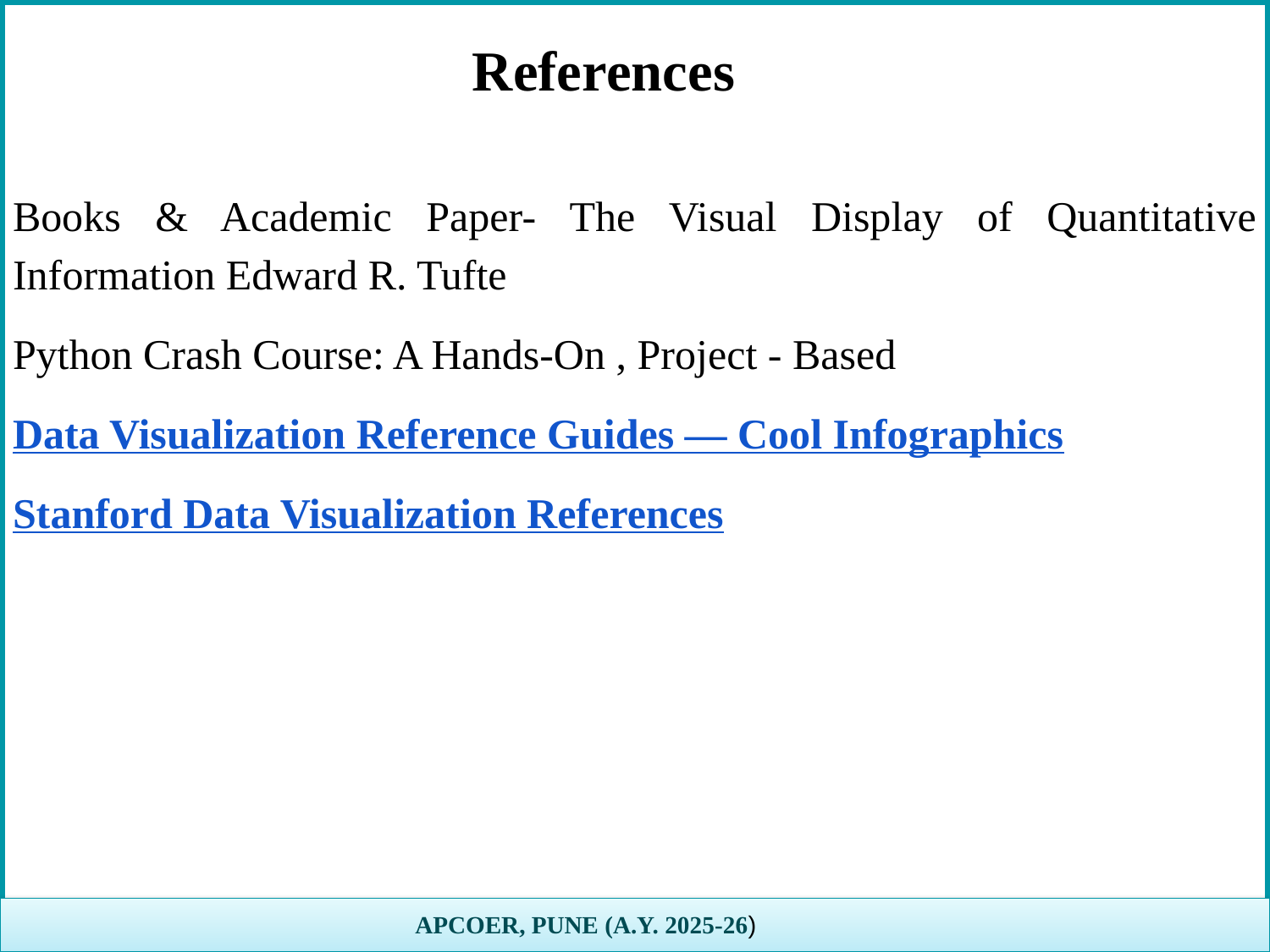

Books & Academic Paper- The Visual Display of Quantitative Information Edward R. Tufte
Python Crash Course: A Hands-On , Project - Based
Data Visualization Reference Guides — Cool Infographics
Stanford Data Visualization References

APCOER, PUNE (A.Y. 2025-26)
# References